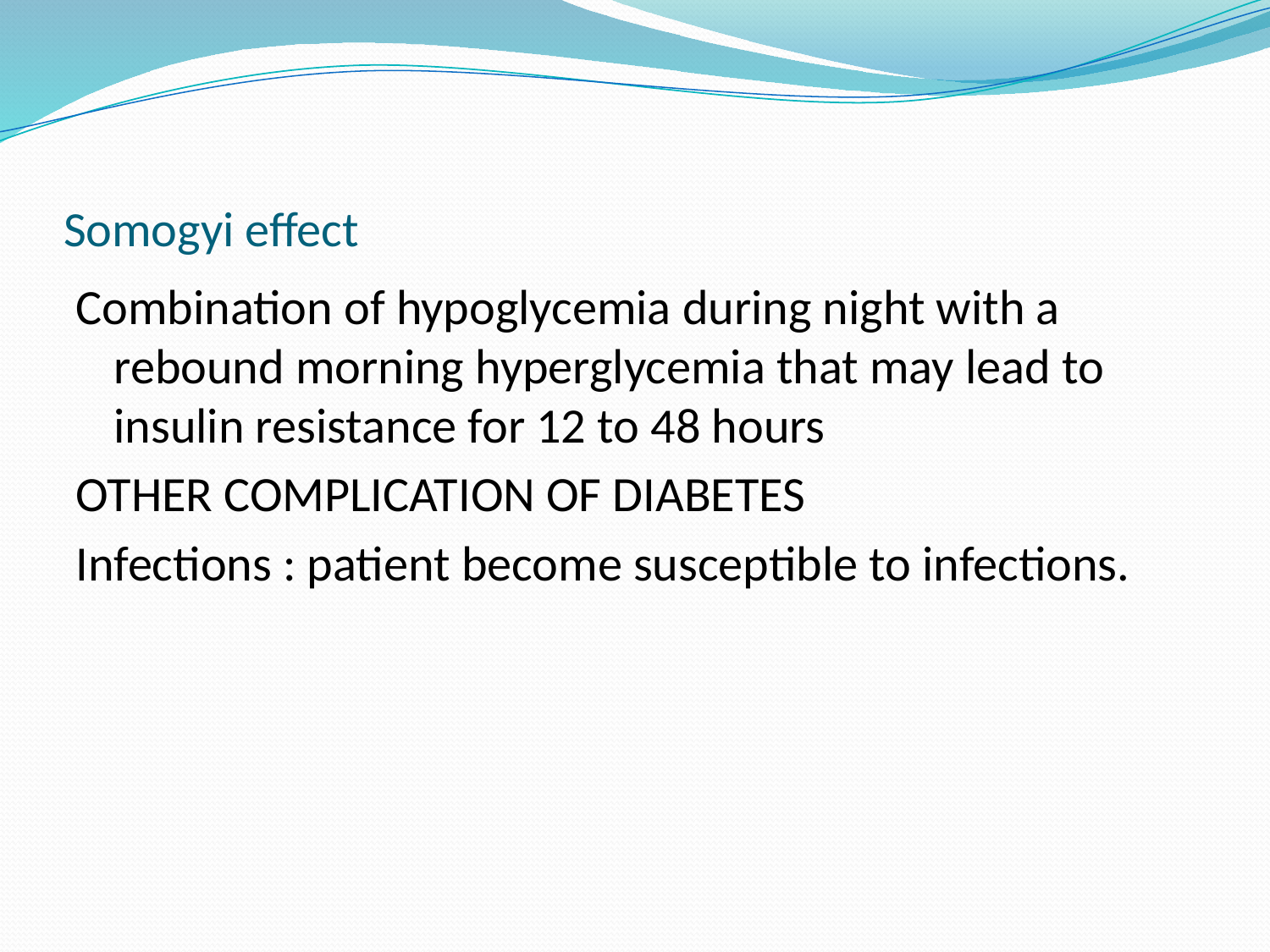

# Somogyi effect
Combination of hypoglycemia during night with a rebound morning hyperglycemia that may lead to insulin resistance for 12 to 48 hours
OTHER COMPLICATION OF DIABETES
Infections : patient become susceptible to infections.